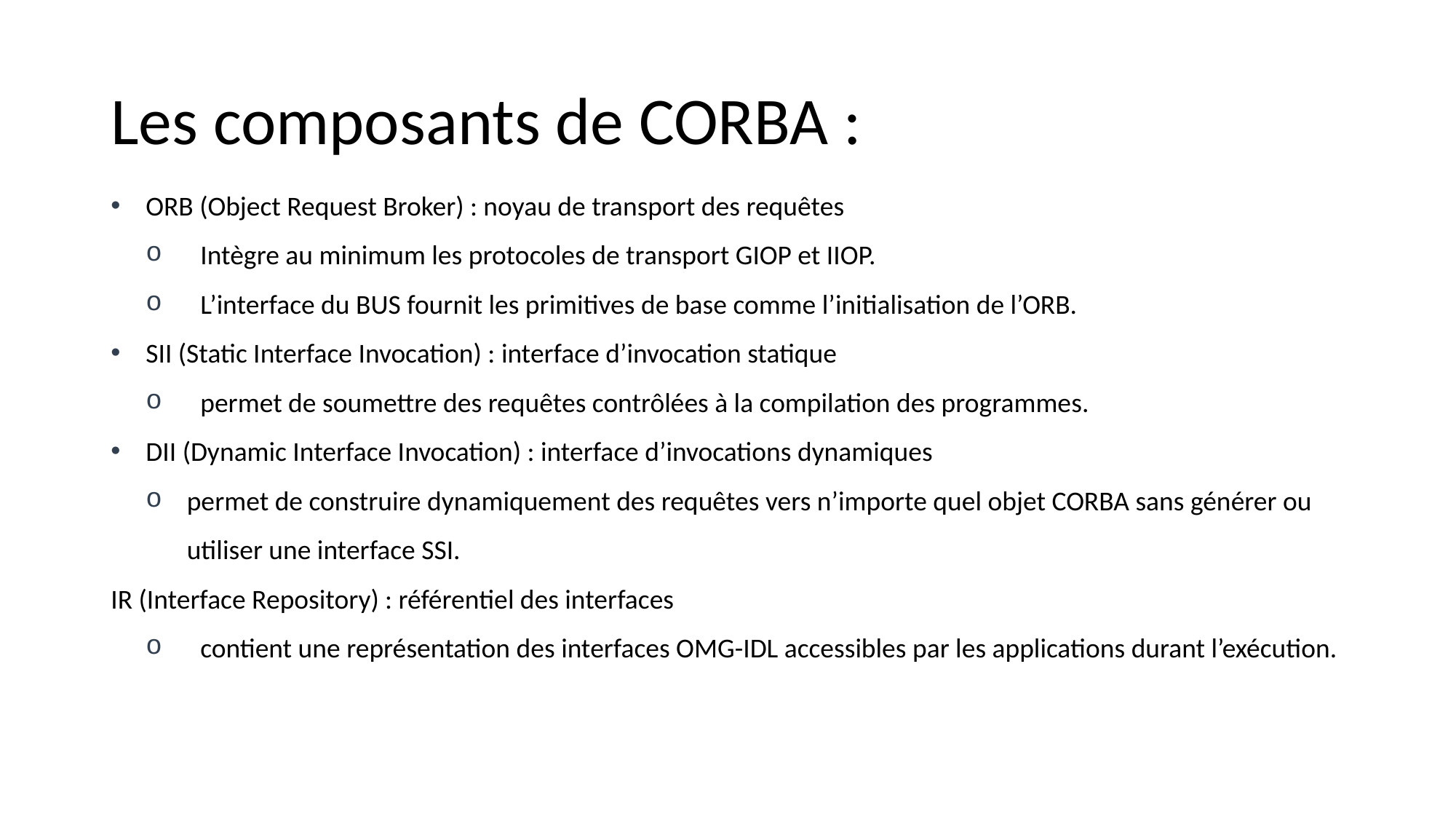

# Les composants de CORBA :
ORB (Object Request Broker) : noyau de transport des requêtes
Intègre au minimum les protocoles de transport GIOP et IIOP.
L’interface du BUS fournit les primitives de base comme l’initialisation de l’ORB.
SII (Static Interface Invocation) : interface d’invocation statique
permet de soumettre des requêtes contrôlées à la compilation des programmes.
DII (Dynamic Interface Invocation) : interface d’invocations dynamiques
permet de construire dynamiquement des requêtes vers n’importe quel objet CORBA sans générer ou utiliser une interface SSI.
IR (Interface Repository) : référentiel des interfaces
contient une représentation des interfaces OMG-IDL accessibles par les applications durant l’exécution.